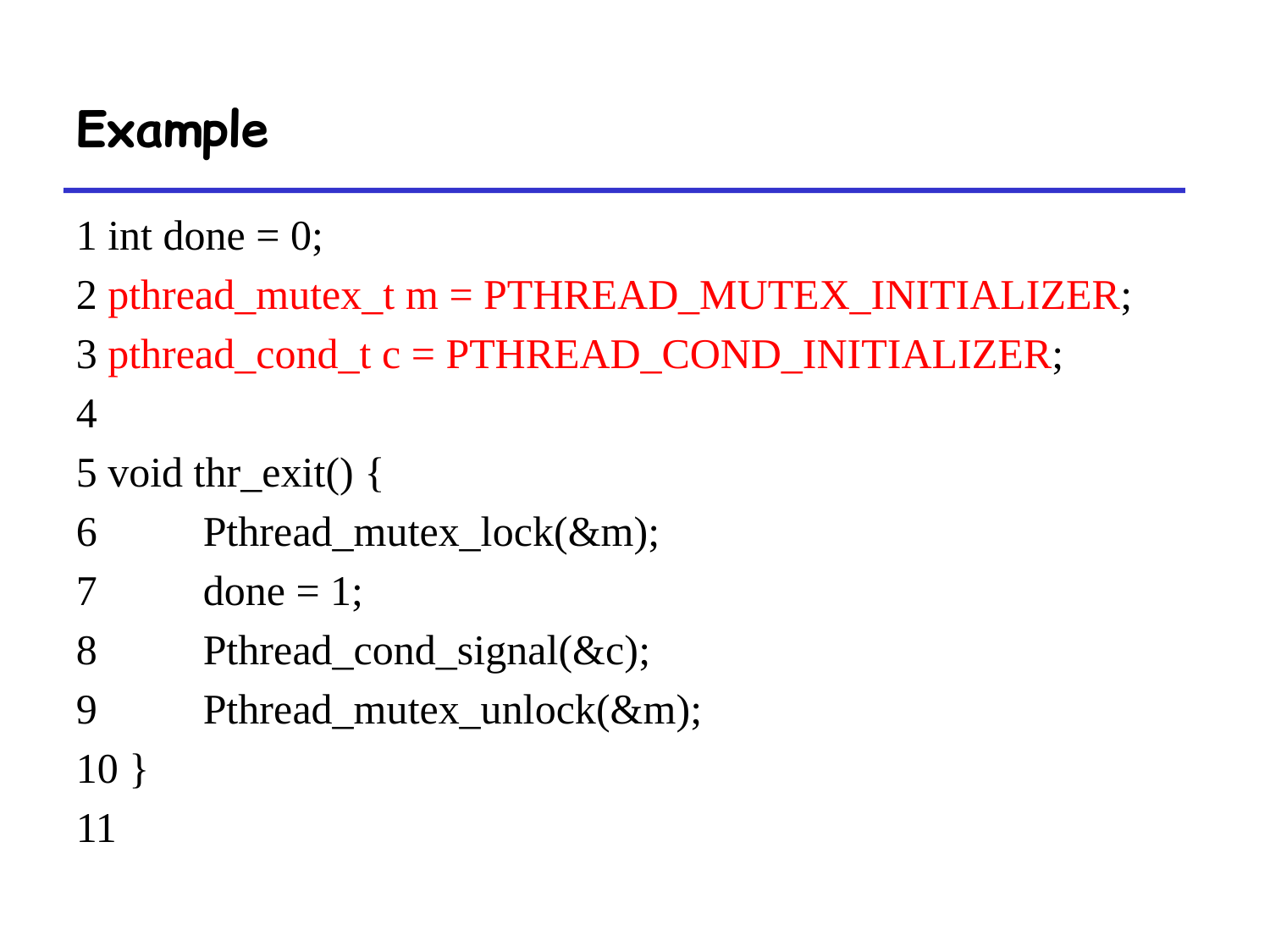

# Example
1 int done = 0;
2 pthread_mutex_t m = PTHREAD_MUTEX_INITIALIZER;
3 pthread_cond_t c = PTHREAD_COND_INITIALIZER;
4
5 void thr_exit() {
6 	Pthread_mutex_lock(&m);
7 	done = 1;
8 	Pthread_cond_signal(&c);
9 	Pthread_mutex_unlock(&m);
10 }
11
9